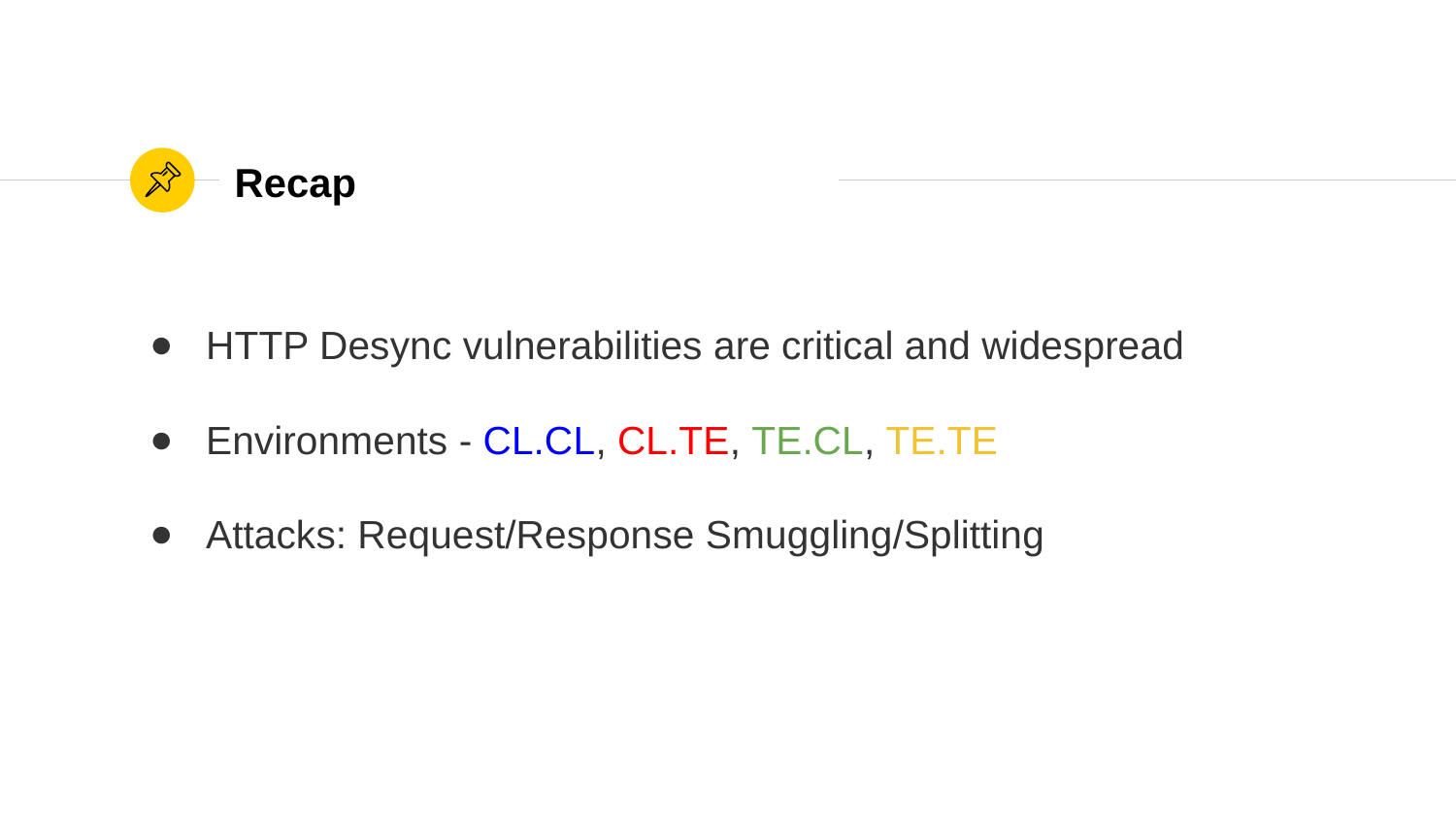

# Recap

HTTP Desync vulnerabilities are critical and widespread
Environments - CL.CL, CL.TE, TE.CL, TE.TE
Attacks: Request/Response Smuggling/Splitting